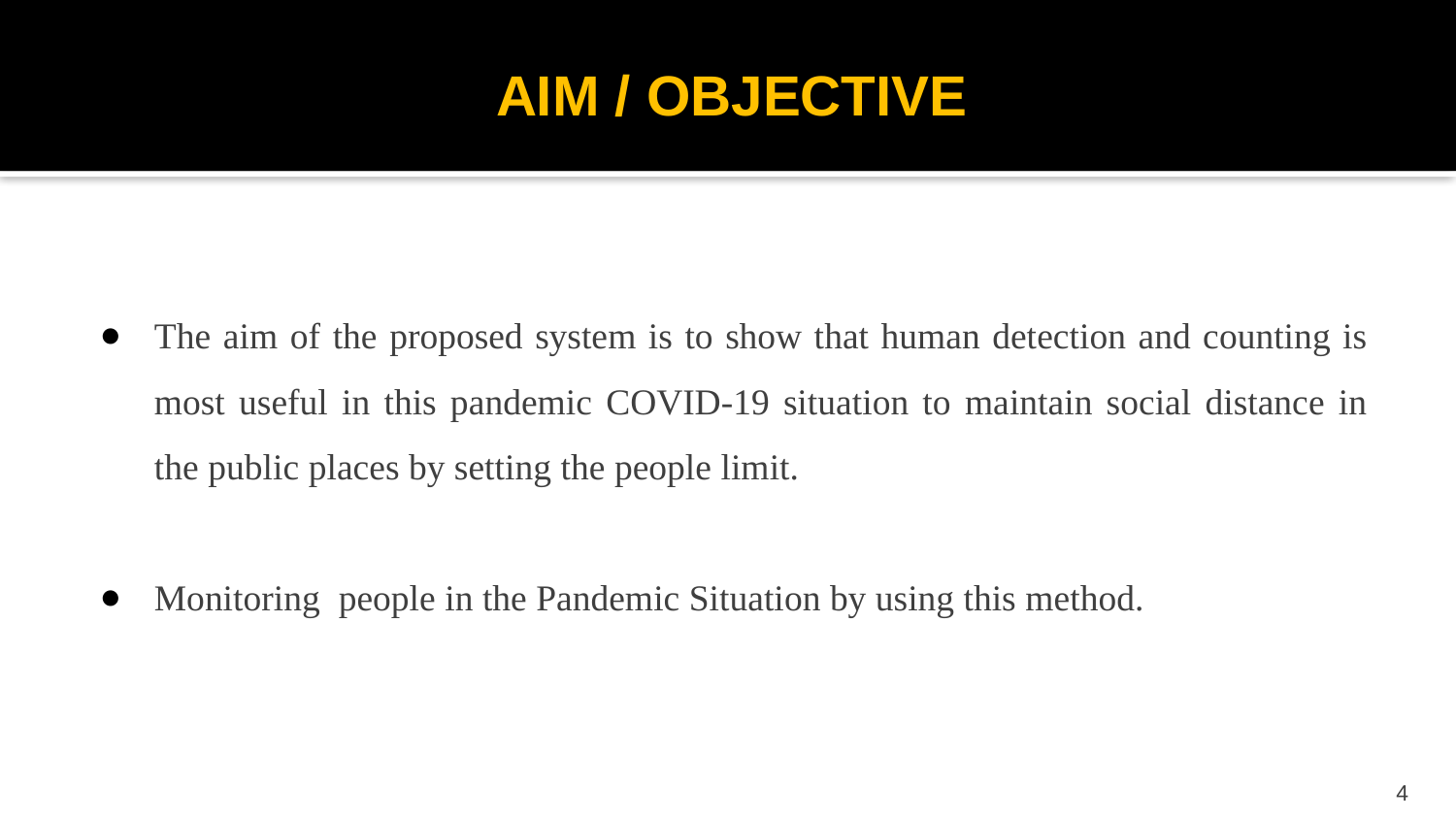

AIM / OBJECTIVE
The aim of the proposed system is to show that human detection and counting is most useful in this pandemic COVID-19 situation to maintain social distance in the public places by setting the people limit.

Monitoring  people in the Pandemic Situation by using this method.

4